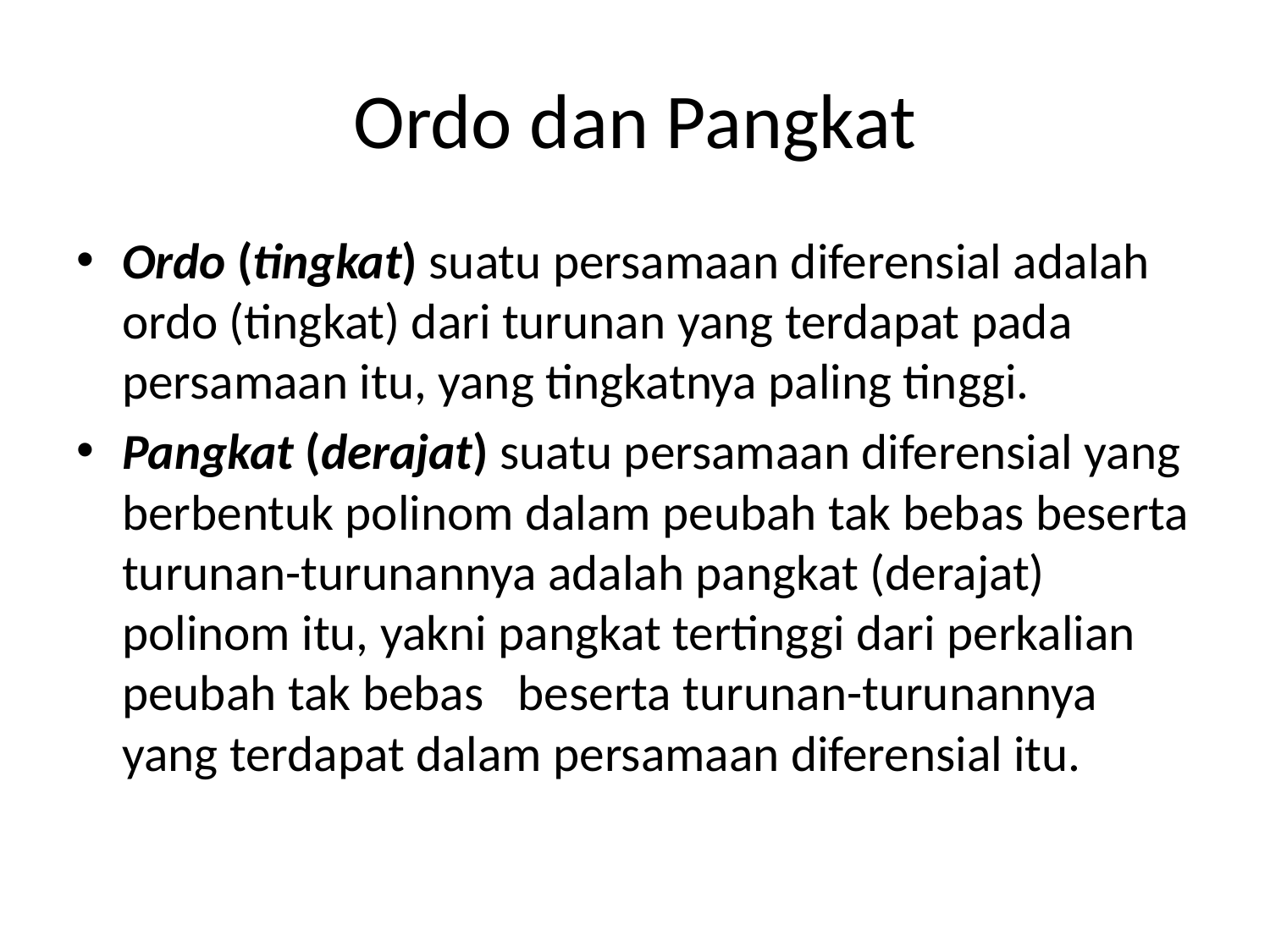

# Ordo dan Pangkat
Ordo (tingkat) suatu persamaan diferensial adalah ordo (tingkat) dari turunan yang terdapat pada persamaan itu, yang tingkatnya paling tinggi.
Pangkat (derajat) suatu persamaan diferensial yang berbentuk polinom dalam peubah tak bebas beserta turunan-turunannya adalah pangkat (derajat) polinom itu, yakni pangkat tertinggi dari perkalian peubah tak bebas   beserta turunan-turunannya yang terdapat dalam persamaan diferensial itu.